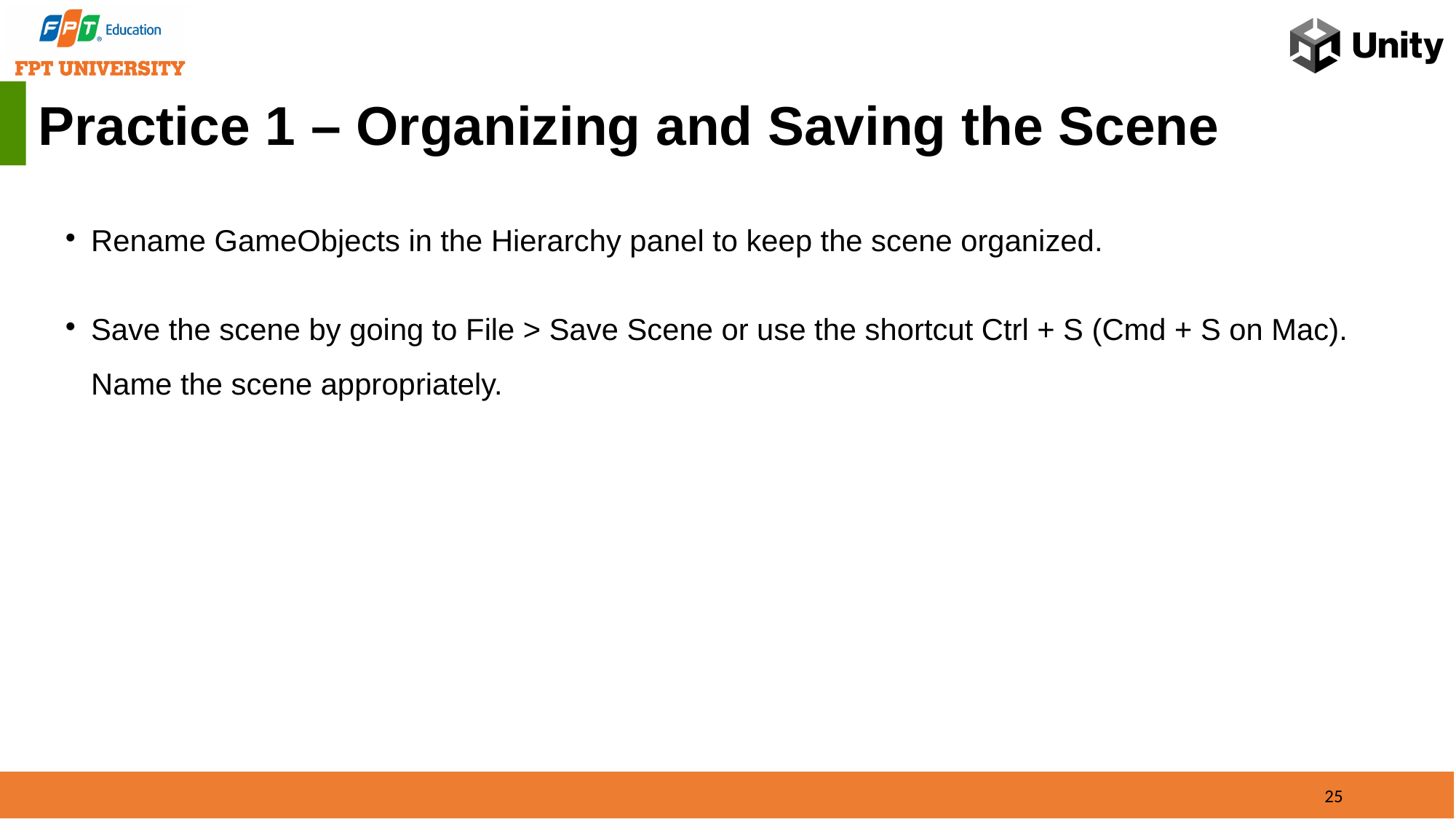

Practice 1 – Organizing and Saving the Scene
Rename GameObjects in the Hierarchy panel to keep the scene organized.
Save the scene by going to File > Save Scene or use the shortcut Ctrl + S (Cmd + S on Mac). Name the scene appropriately.
25